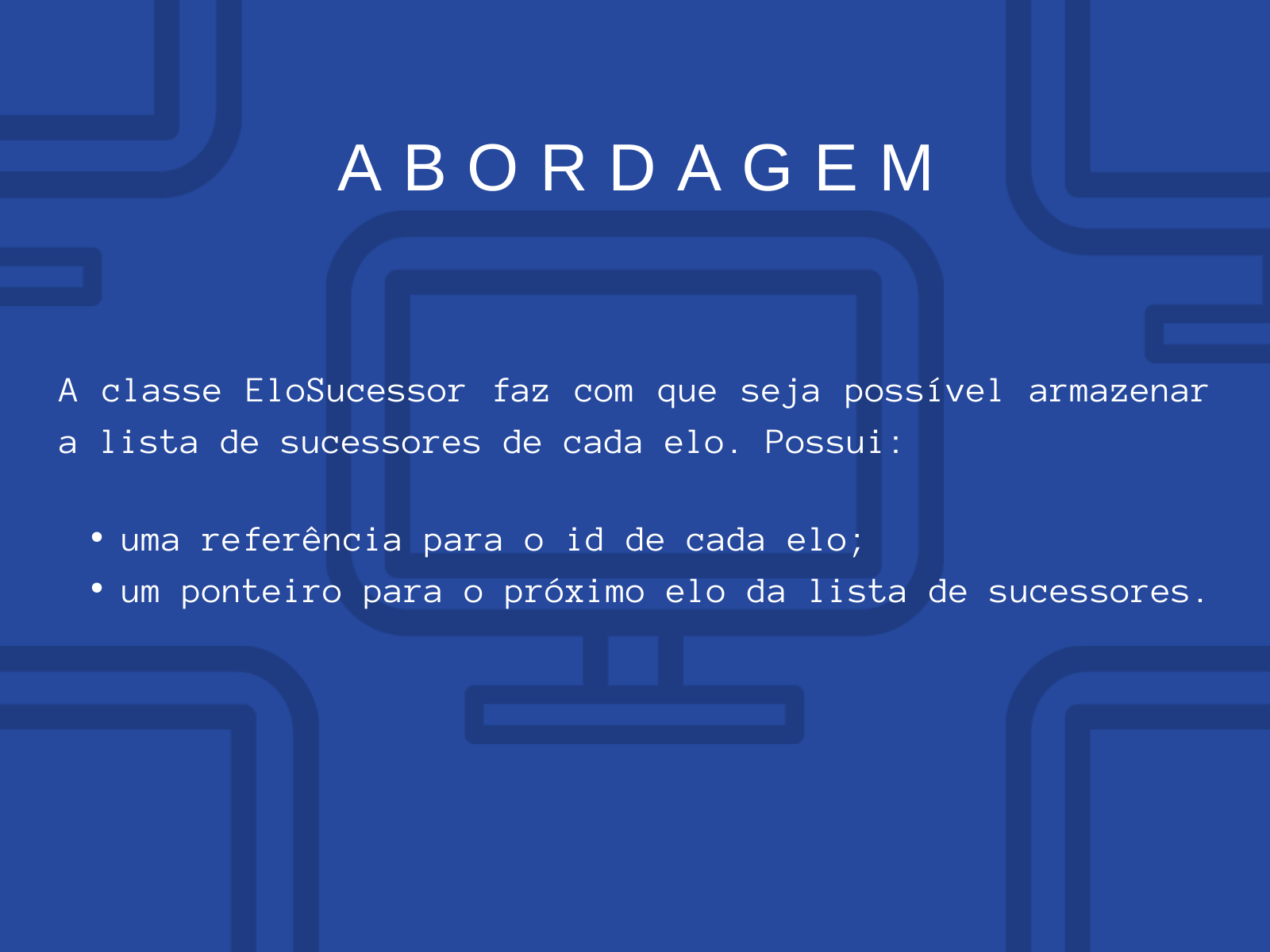

ABORDAGEM

A classe EloSucessor faz com que seja possível armazenar a lista de sucessores de cada elo. Possui:

uma referência para o id de cada elo;
um ponteiro para o próximo elo da lista de sucessores.

Homo
Habilis
Fire